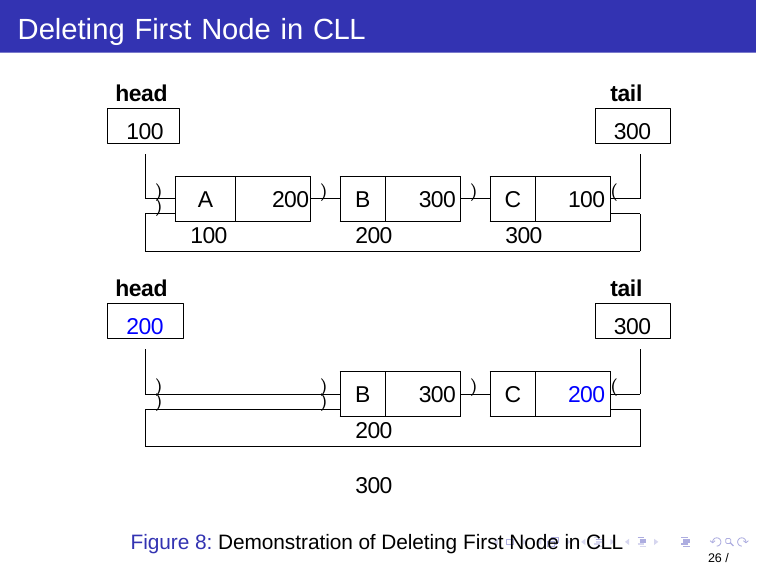

# Deleting First Node in CLL
head
tail
100
300

)
)
)
(
C	100
A	200
B	300
)

100
200
300
head
tail
200
300

)
)
)
(

C	200
B	300
)
)

200	300

Figure 8: Demonstration of Deleting First Node in CLL
26 / 32